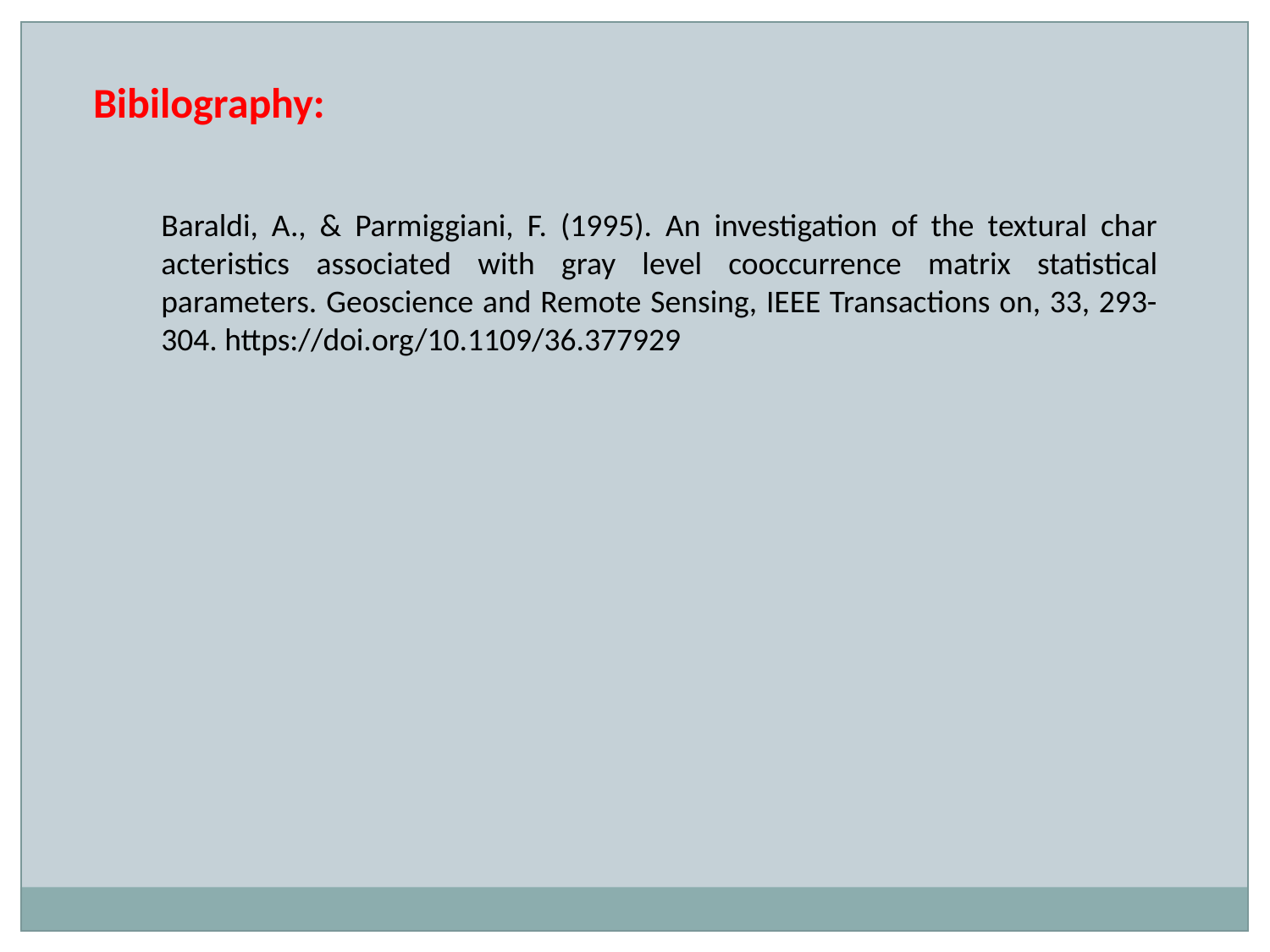

Bibilography:
Baraldi, A., & Parmiggiani, F. (1995). An investigation of the textural char acteristics associated with gray level cooccurrence matrix statistical parameters. Geoscience and Remote Sensing, IEEE Transactions on, 33, 293-304. https://doi.org/10.1109/36.377929